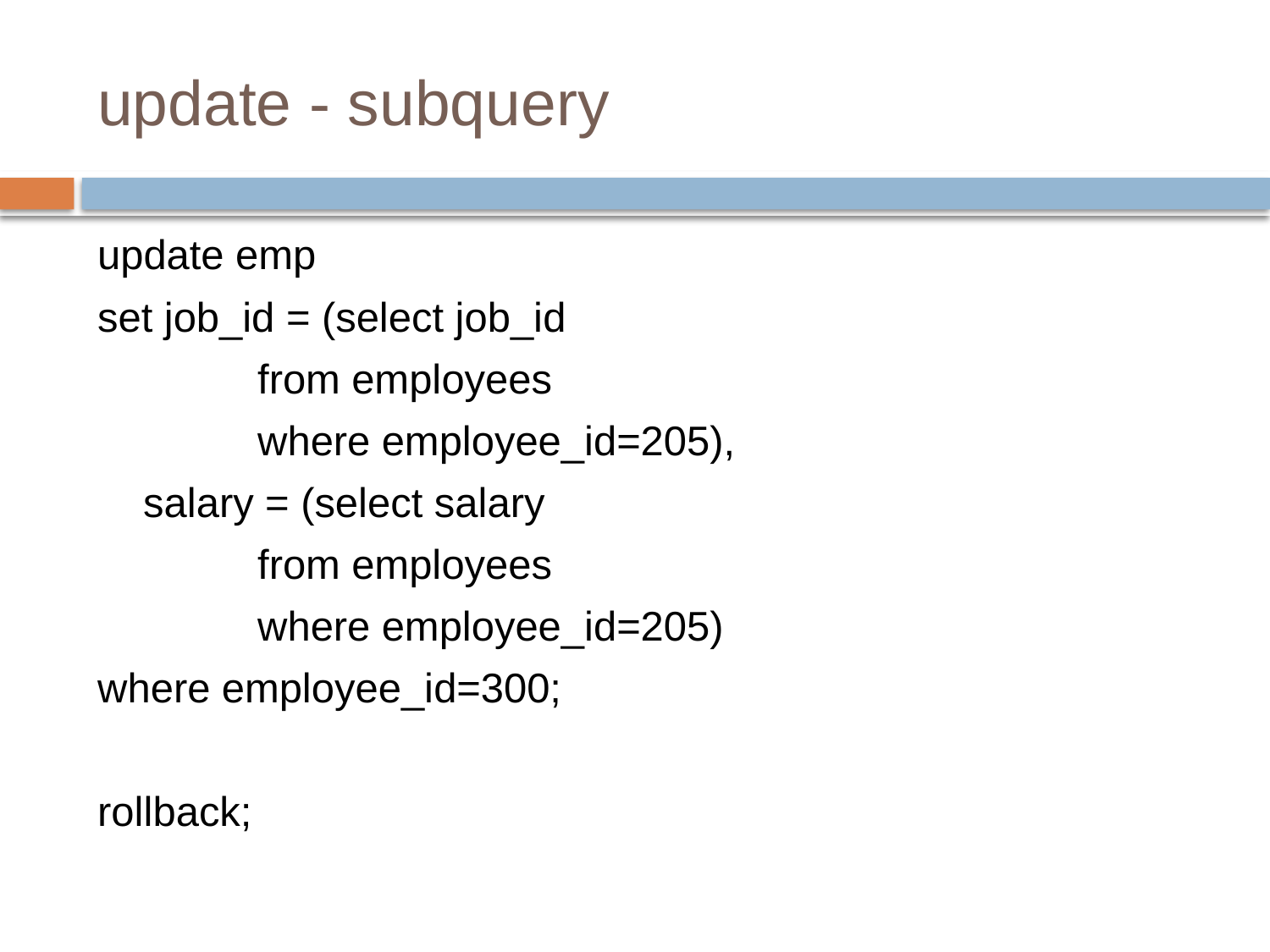

# update - subquery
update emp
set job_id = (select job_id
              from employees
              where employee_id=205),
    salary = (select salary
              from employees
              where employee_id=205)
where employee_id=300;

rollback;